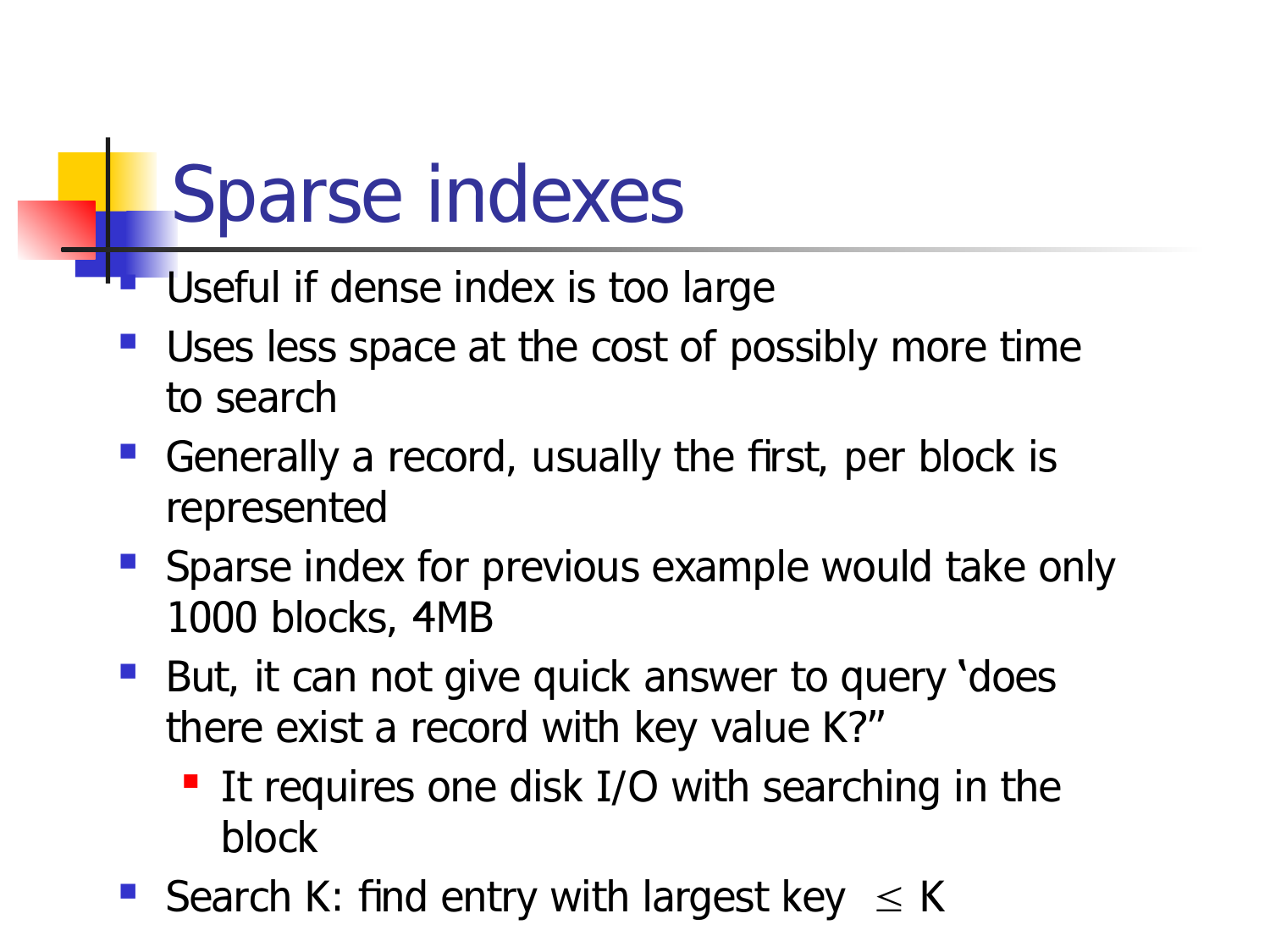

# Sparse indexes
Useful if dense index is too large
Uses less space at the cost of possibly more time to search
Generally a record, usually the first, per block is represented
Sparse index for previous example would take only 1000 blocks, 4MB
But, it can not give quick answer to query ‘does there exist a record with key value K?”
It requires one disk I/O with searching in the block
Search K: find entry with largest key  ≤ K